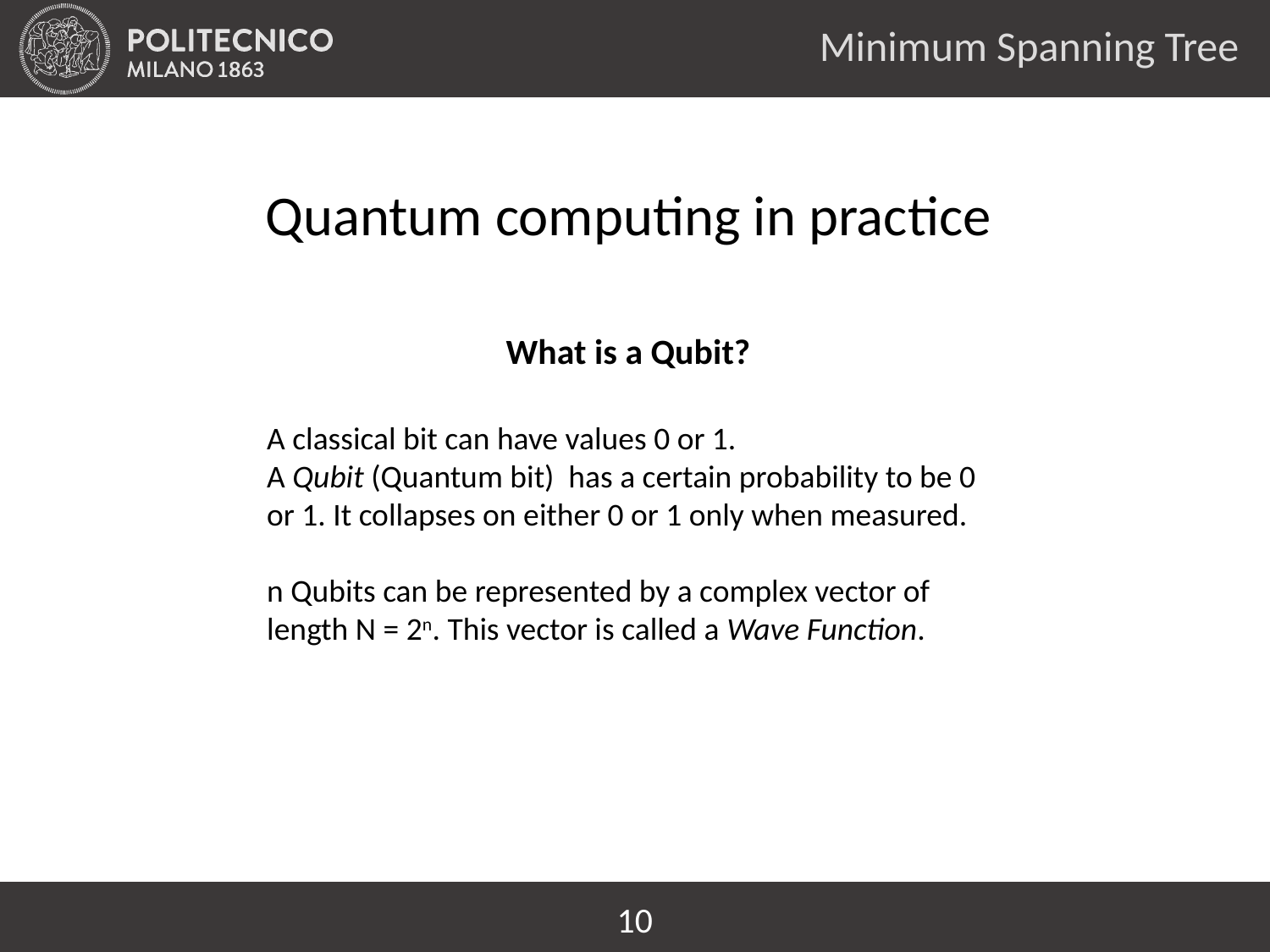

Minimum Spanning Tree
Quantum computing in practice
What is a Qubit?
A classical bit can have values 0 or 1.
A Qubit (Quantum bit)  has a certain probability to be 0 or 1. It collapses on either 0 or 1 only when measured.

n Qubits can be represented by a complex vector of length N = 2n. This vector is called a Wave Function.